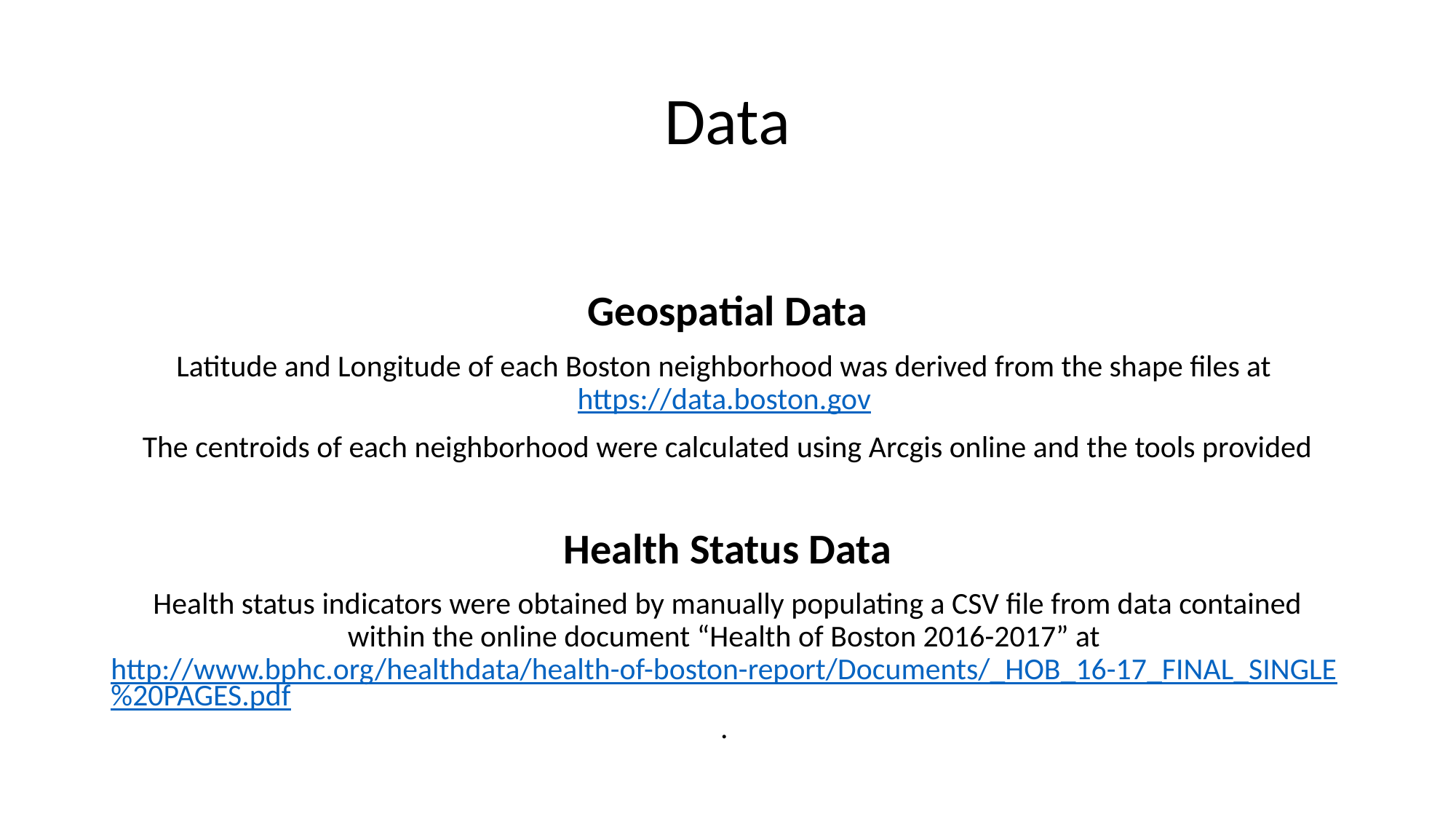

# Data

Geospatial Data
Latitude and Longitude of each Boston neighborhood was derived from the shape files at https://data.boston.gov
The centroids of each neighborhood were calculated using Arcgis online and the tools provided

Health Status Data
Health status indicators were obtained by manually populating a CSV file from data contained within the online document “Health of Boston 2016-2017” at http://www.bphc.org/healthdata/health-of-boston-report/Documents/_HOB_16-17_FINAL_SINGLE%20PAGES.pdf.